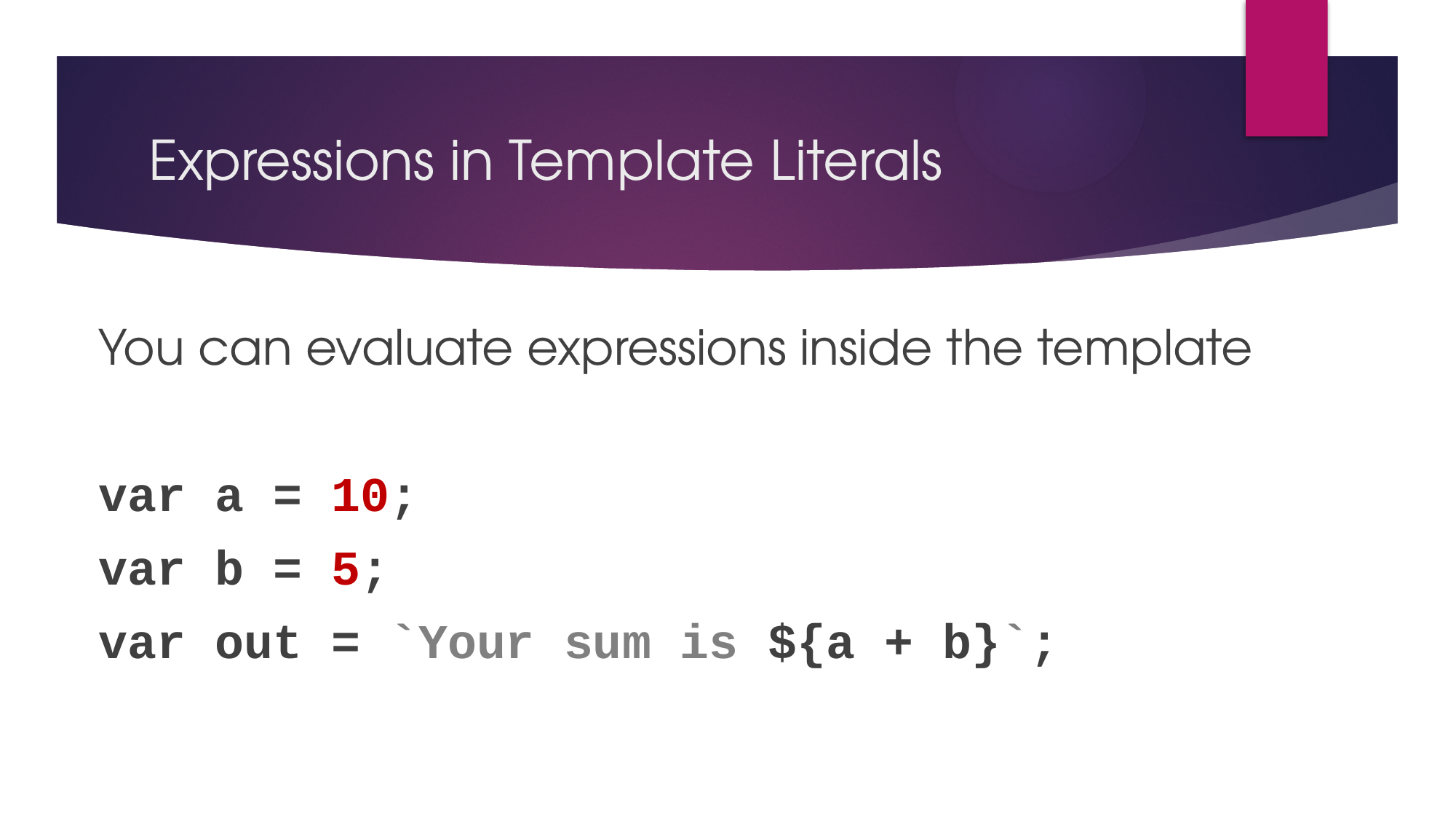

# Expressions in Template Literals
You can evaluate expressions inside the template

var a = 10;
var b = 5;
var out = `Your sum is ${a + b}`;